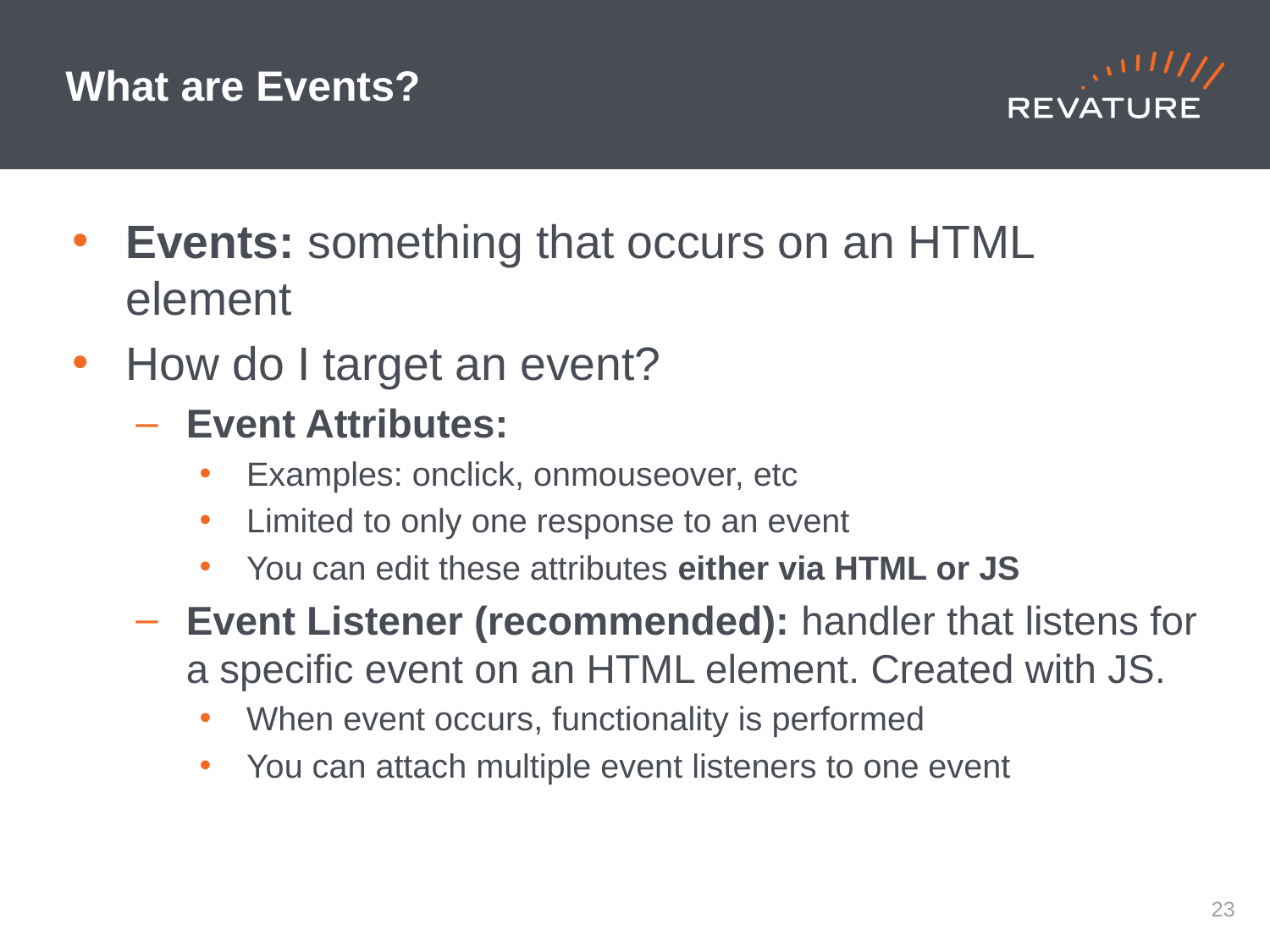

# What are Events?
Events: something that occurs on an HTML element
How do I target an event?
Event Attributes:
Examples: onclick, onmouseover, etc
Limited to only one response to an event
You can edit these attributes either via HTML or JS
Event Listener (recommended): handler that listens for a specific event on an HTML element. Created with JS.
When event occurs, functionality is performed
You can attach multiple event listeners to one event
23